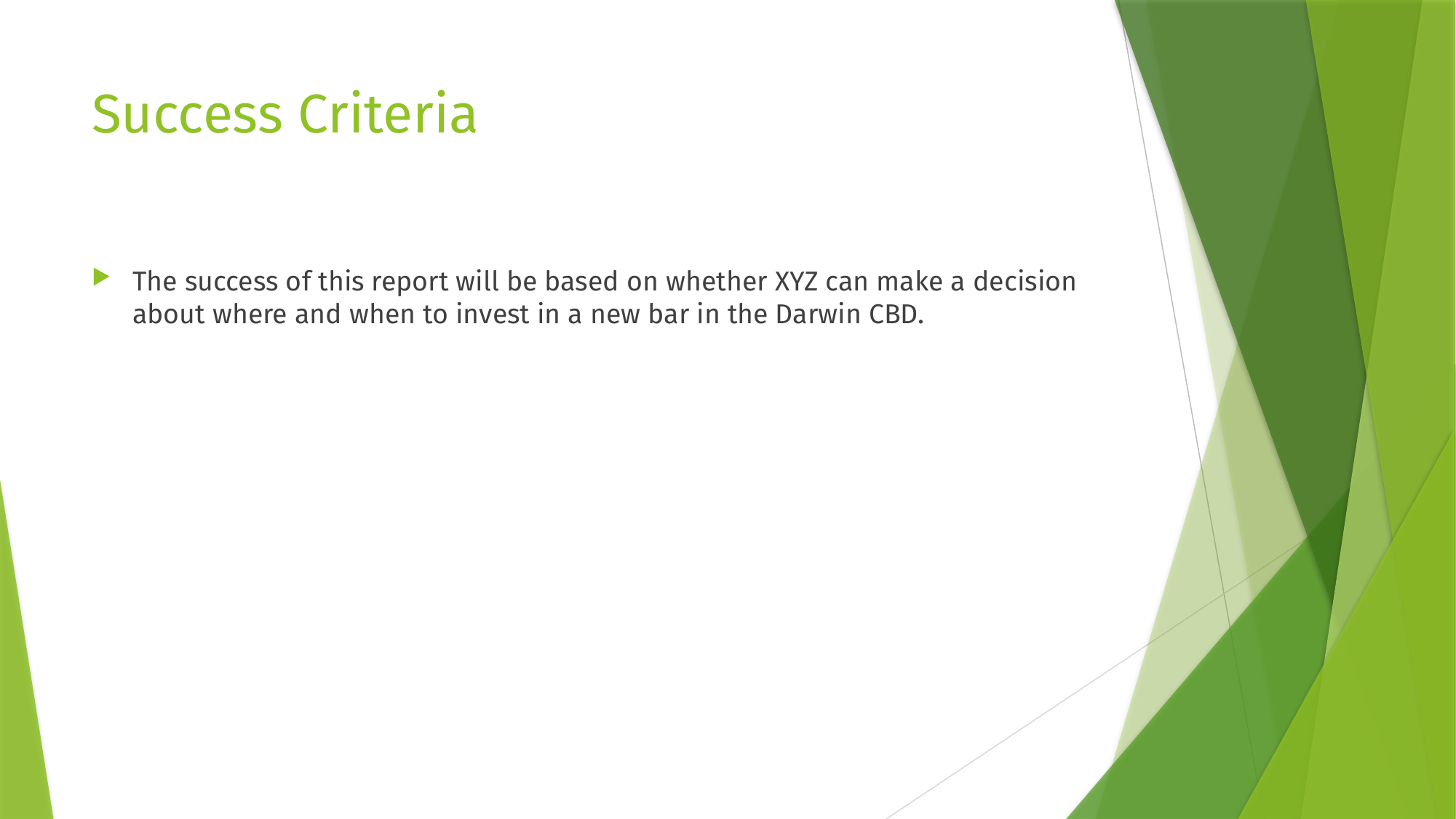

# Success Criteria
The success of this report will be based on whether XYZ can make a decision about where and when to invest in a new bar in the Darwin CBD.